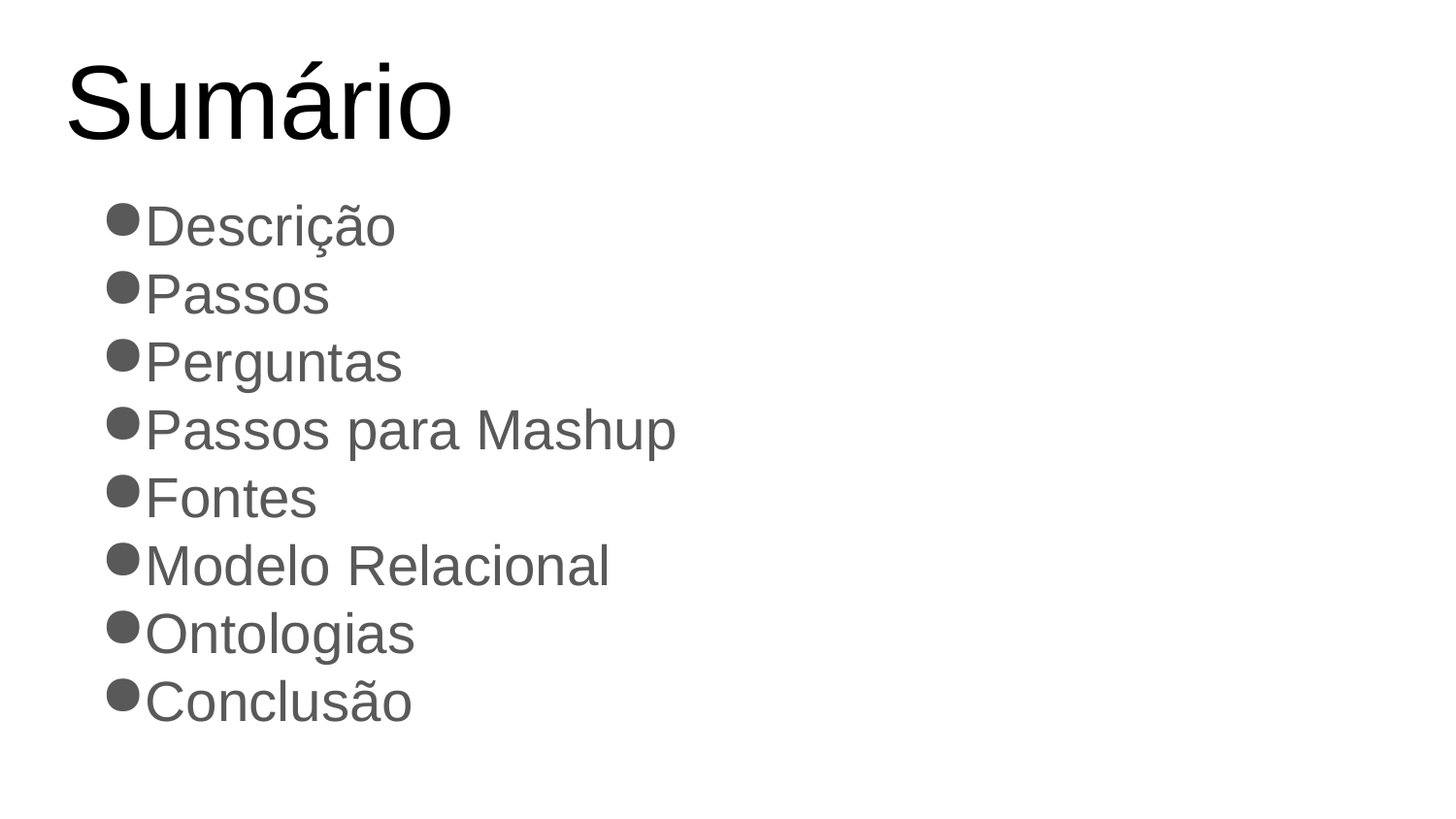

# Sumário
Descrição
Passos
Perguntas
Passos para Mashup
Fontes
Modelo Relacional
Ontologias
Conclusão